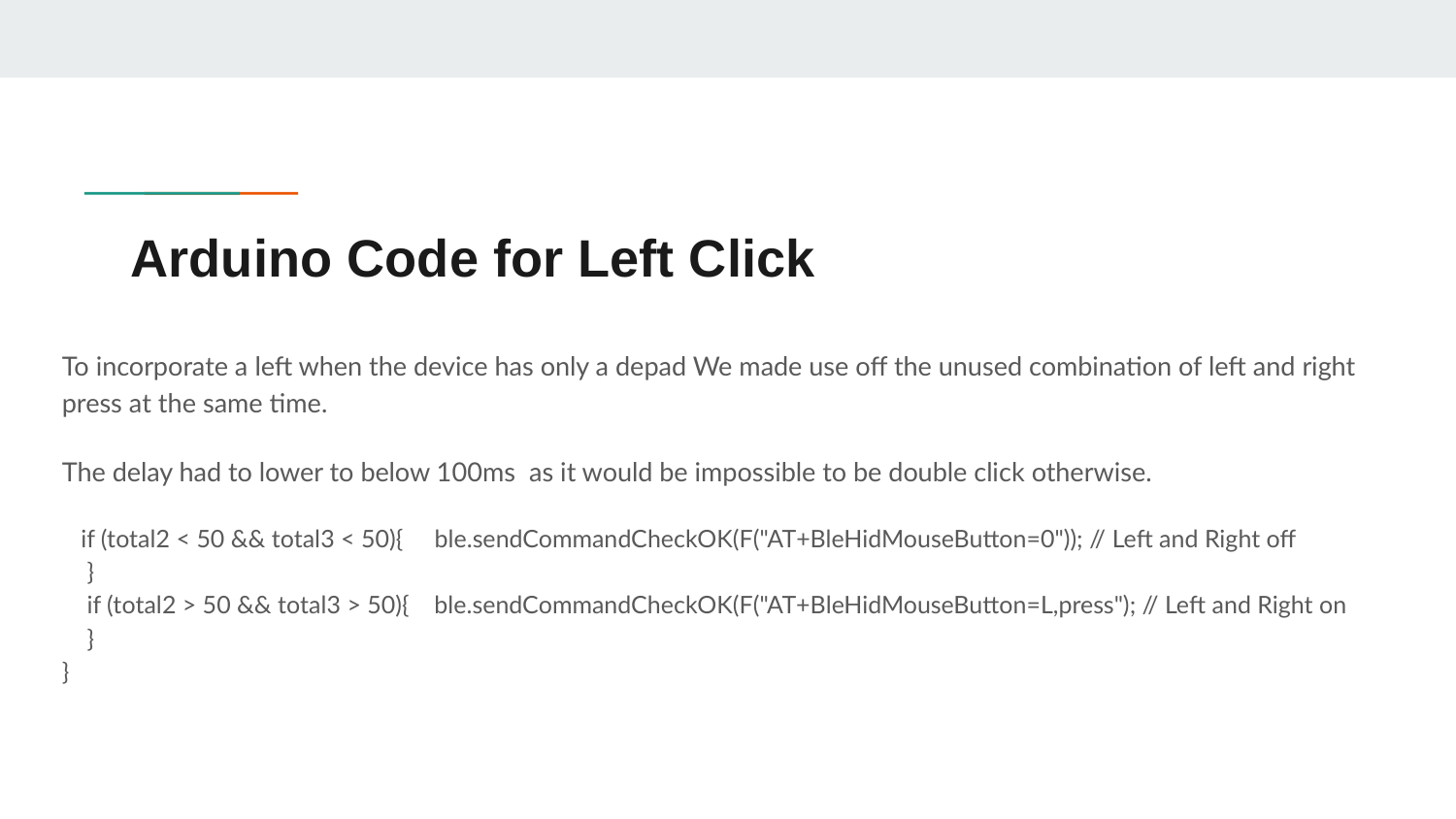

# Arduino Code for Left Click
To incorporate a left when the device has only a depad We made use off the unused combination of left and right press at the same time.
The delay had to lower to below 100ms  as it would be impossible to be double click otherwise.
   if (total2 < 50 && total3 < 50){     ble.sendCommandCheckOK(F("AT+BleHidMouseButton=0")); // Left and Right off
    }
    if (total2 > 50 && total3 > 50){    ble.sendCommandCheckOK(F("AT+BleHidMouseButton=L,press"); // Left and Right on
    }
}